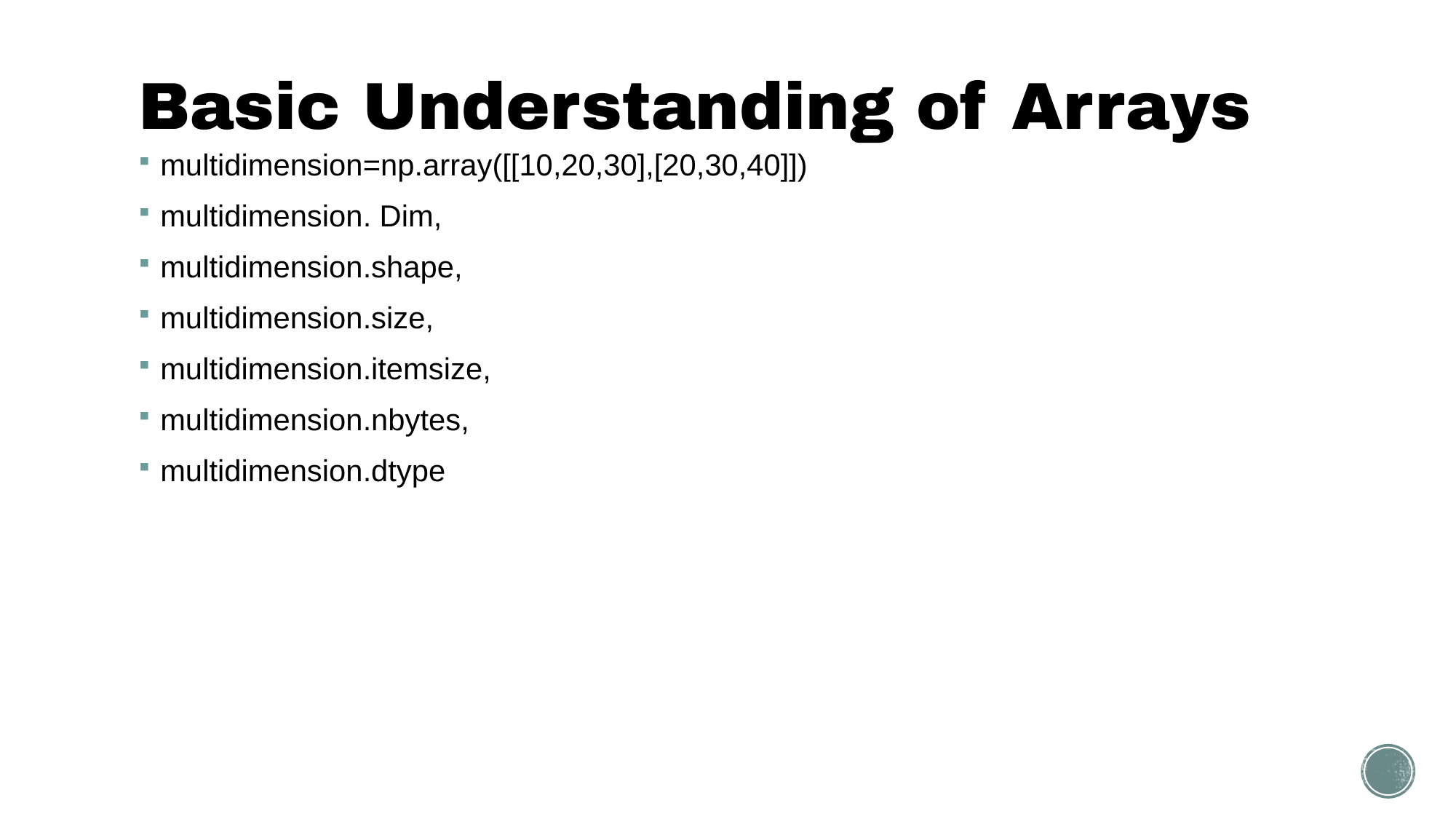

# Basic Understanding of Arrays
multidimension=np.array([[10,20,30],[20,30,40]])
multidimension. Dim,
multidimension.shape,
multidimension.size,
multidimension.itemsize,
multidimension.nbytes,
multidimension.dtype